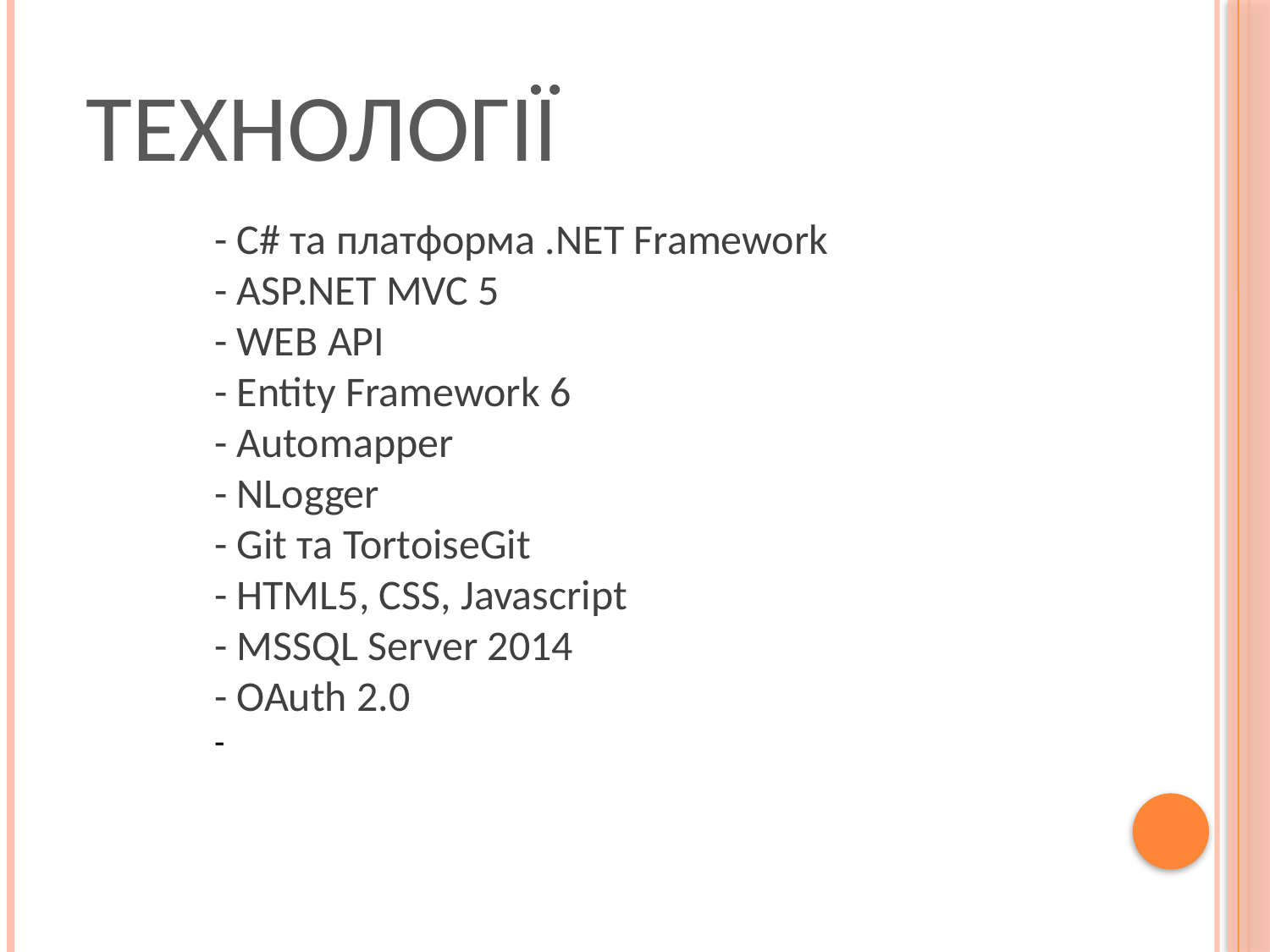

# Технології
	- C# та платформа .NET Framework
	- ASP.NET MVC 5
	- WEB API
	- Entity Framework 6
	- Automapper
	- NLogger
	- Git та TortoiseGit
	- HTML5, CSS, Javascript
	- MSSQL Server 2014
	- OAuth 2.0
	-